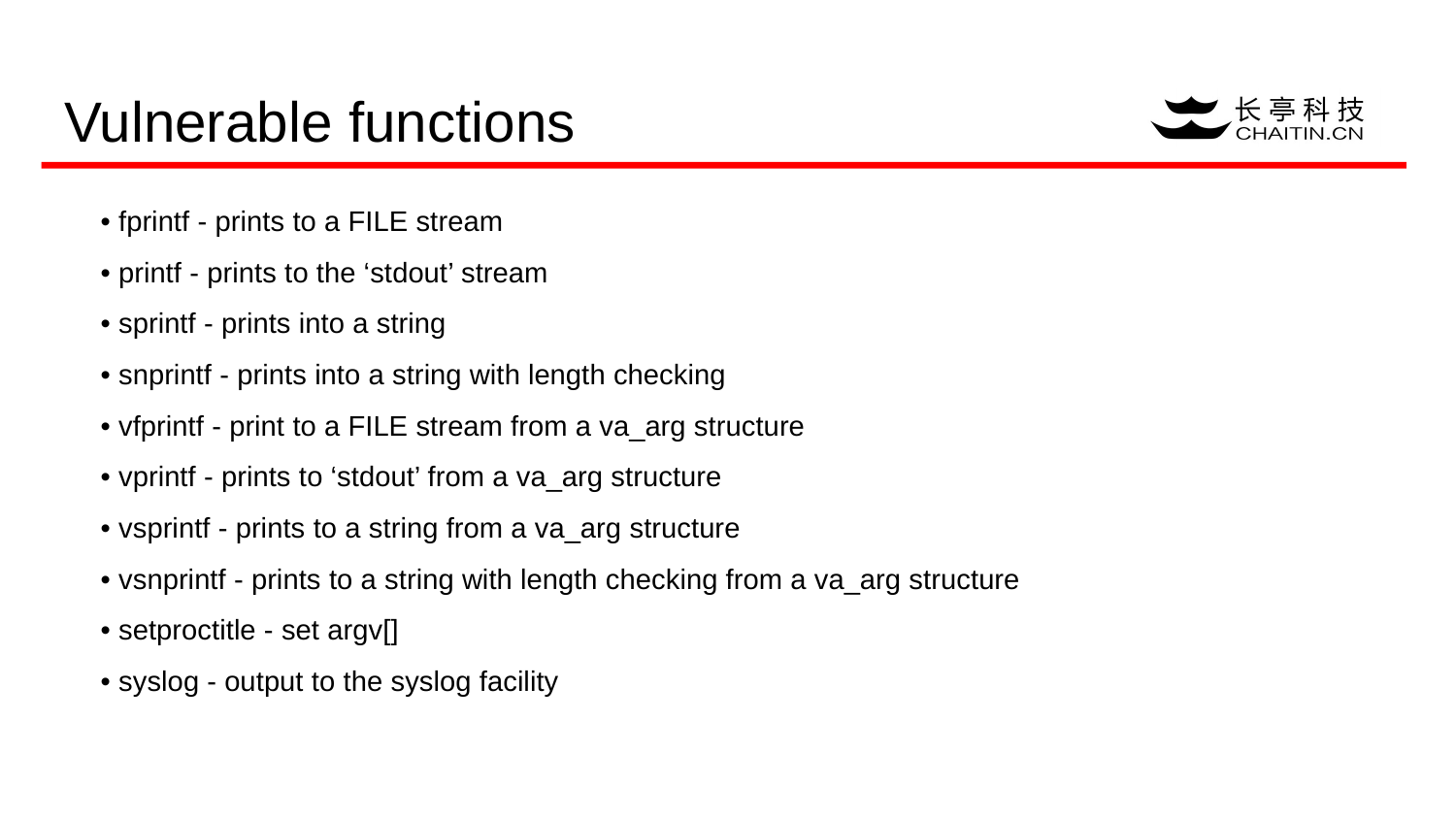

# Vulnerable functions
• fprintf - prints to a FILE stream
• printf - prints to the ‘stdout’ stream
• sprintf - prints into a string
• snprintf - prints into a string with length checking
• vfprintf - print to a FILE stream from a va_arg structure
• vprintf - prints to ‘stdout’ from a va_arg structure
• vsprintf - prints to a string from a va_arg structure
• vsnprintf - prints to a string with length checking from a va_arg structure
• setproctitle - set argv[]
• syslog - output to the syslog facility